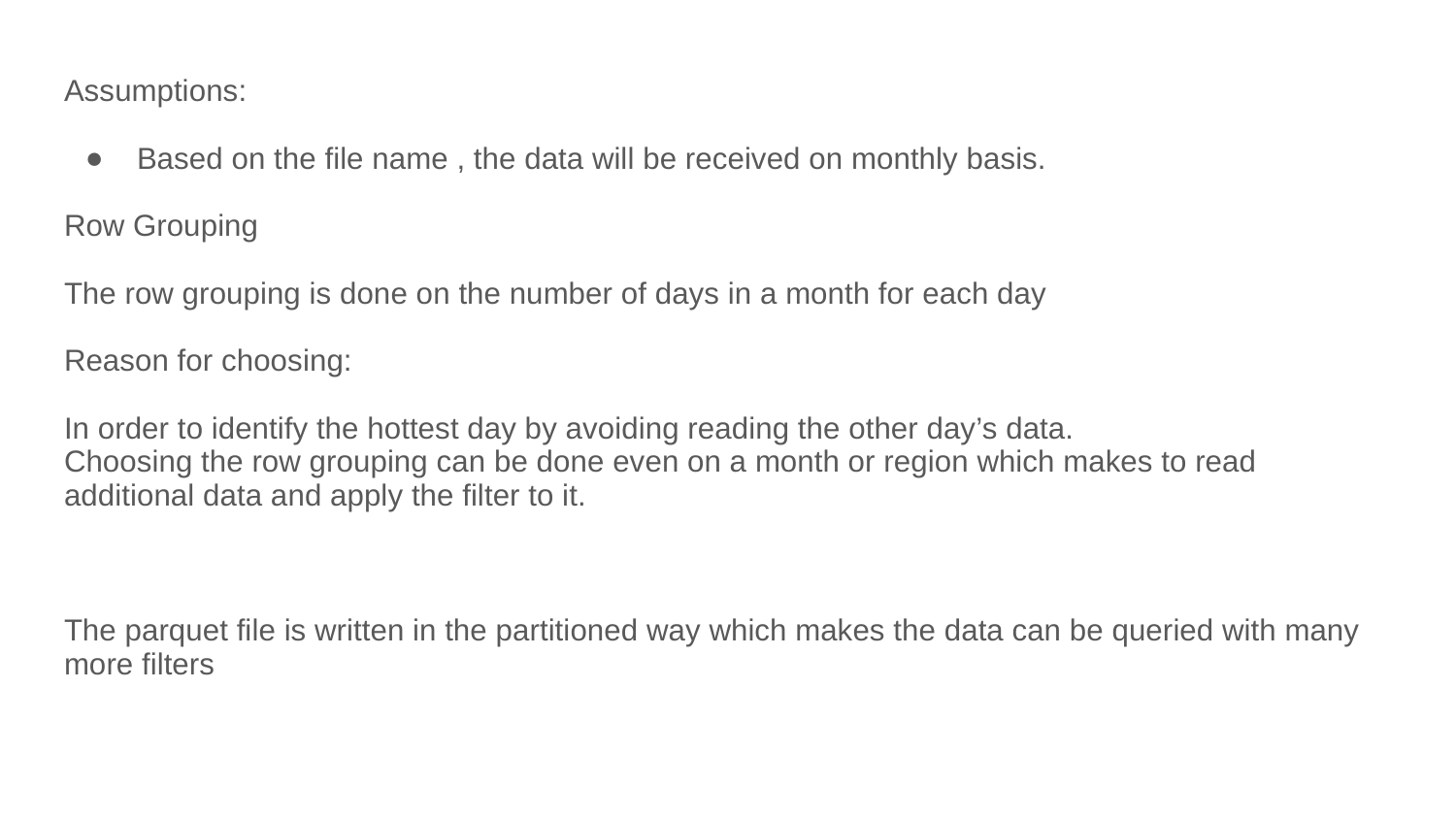

Assumptions:

Based on the file name , the data will be received on monthly basis.

Row Grouping

The row grouping is done on the number of days in a month for each day

Reason for choosing:

In order to identify the hottest day by avoiding reading the other day’s data.
Choosing the row grouping can be done even on a month or region which makes to read additional data and apply the filter to it.

The parquet file is written in the partitioned way which makes the data can be queried with many more filters